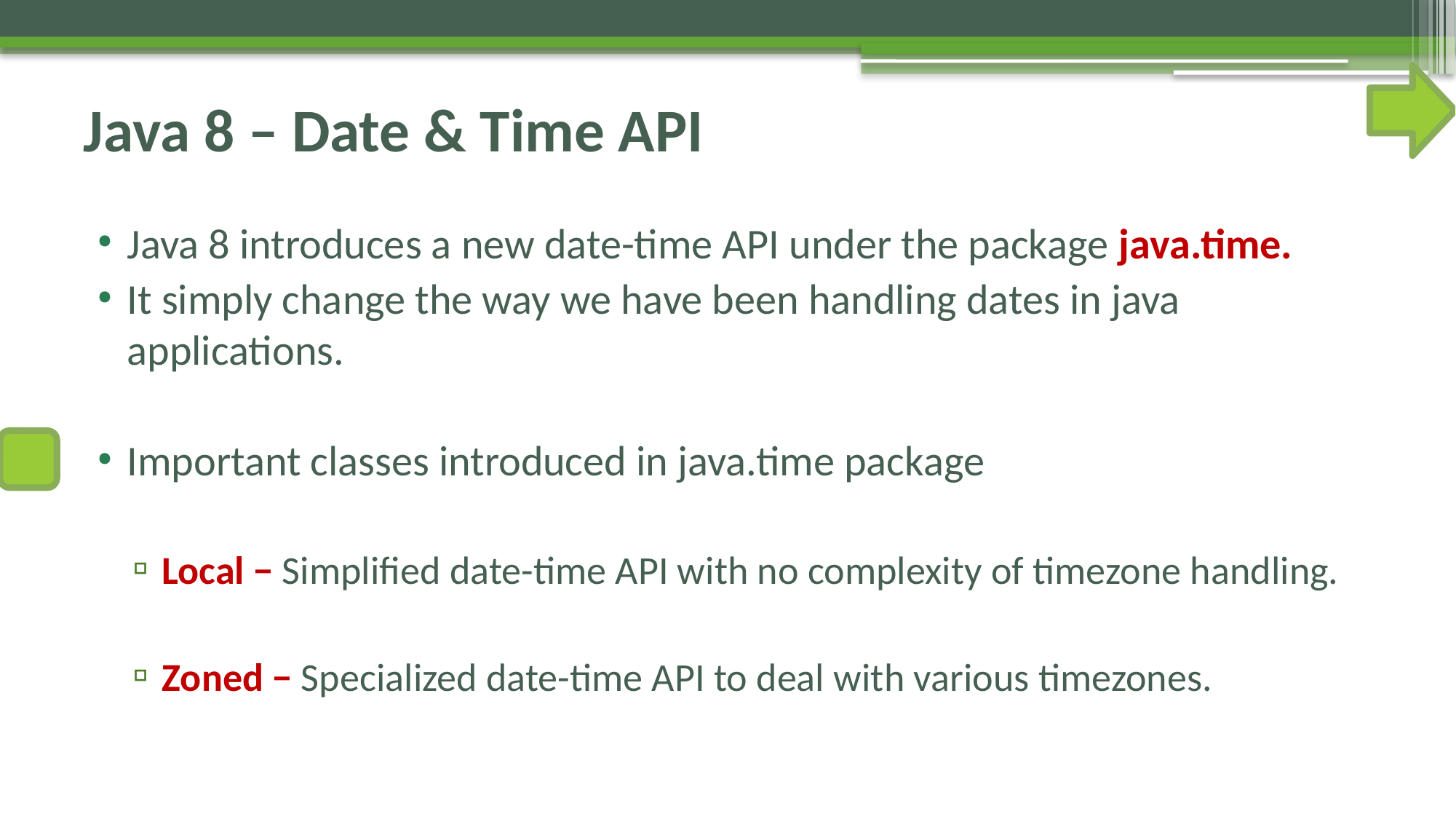

# Java 8 – Date & Time API
Java 8 introduces a new date-time API under the package java.time.
It simply change the way we have been handling dates in java applications.

Important classes introduced in java.time package

Local − Simplified date-time API with no complexity of timezone handling.

Zoned − Specialized date-time API to deal with various timezones.